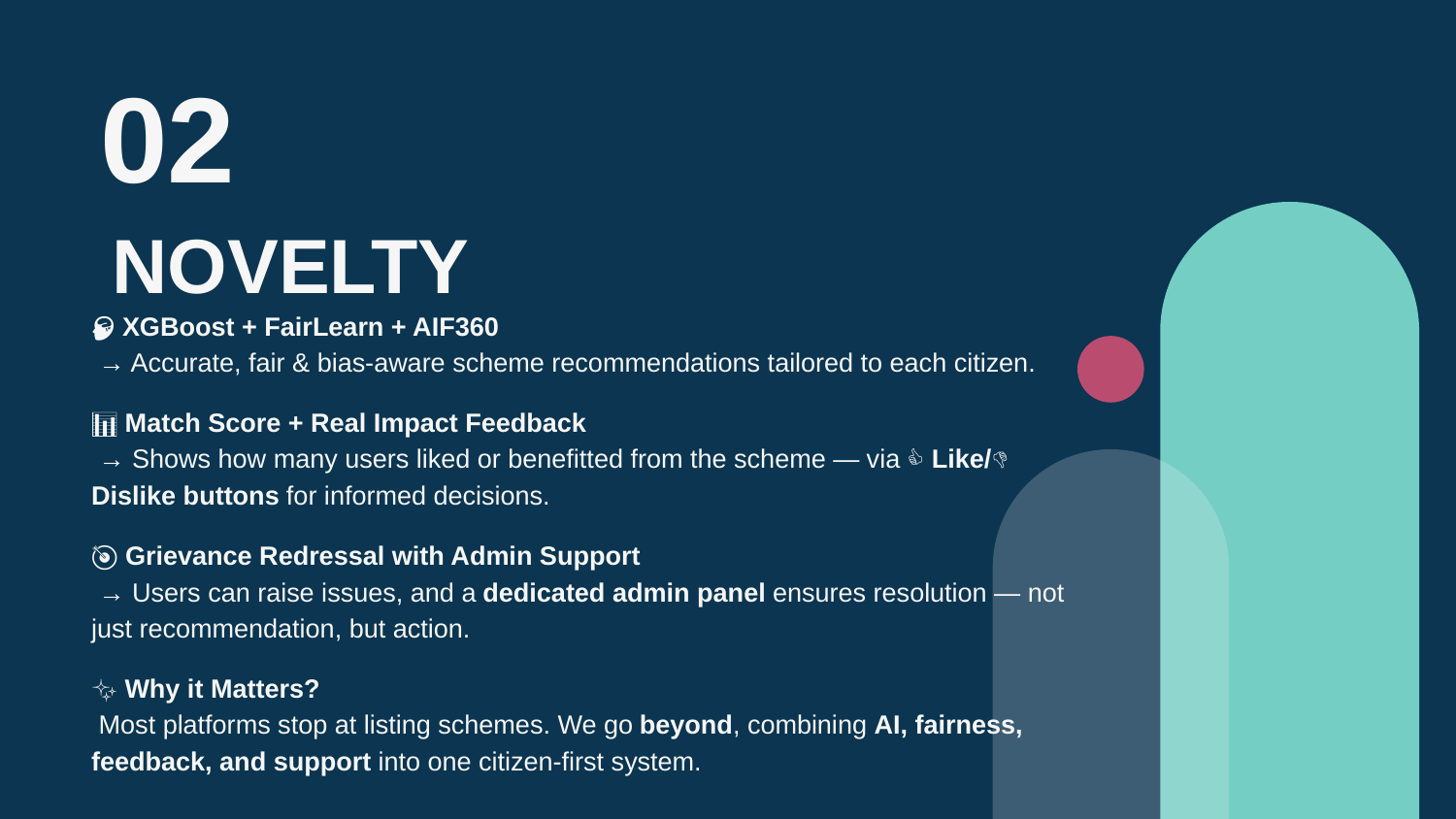

02
# NOVELTY

🧠 XGBoost + FairLearn + AIF360
 → Accurate, fair & bias-aware scheme recommendations tailored to each citizen.
📊 Match Score + Real Impact Feedback
 → Shows how many users liked or benefitted from the scheme — via 👍 Like/👎 Dislike buttons for informed decisions.
🎯 Grievance Redressal with Admin Support
 → Users can raise issues, and a dedicated admin panel ensures resolution — not just recommendation, but action.
✨ Why it Matters?
 Most platforms stop at listing schemes. We go beyond, combining AI, fairness, feedback, and support into one citizen-first system.